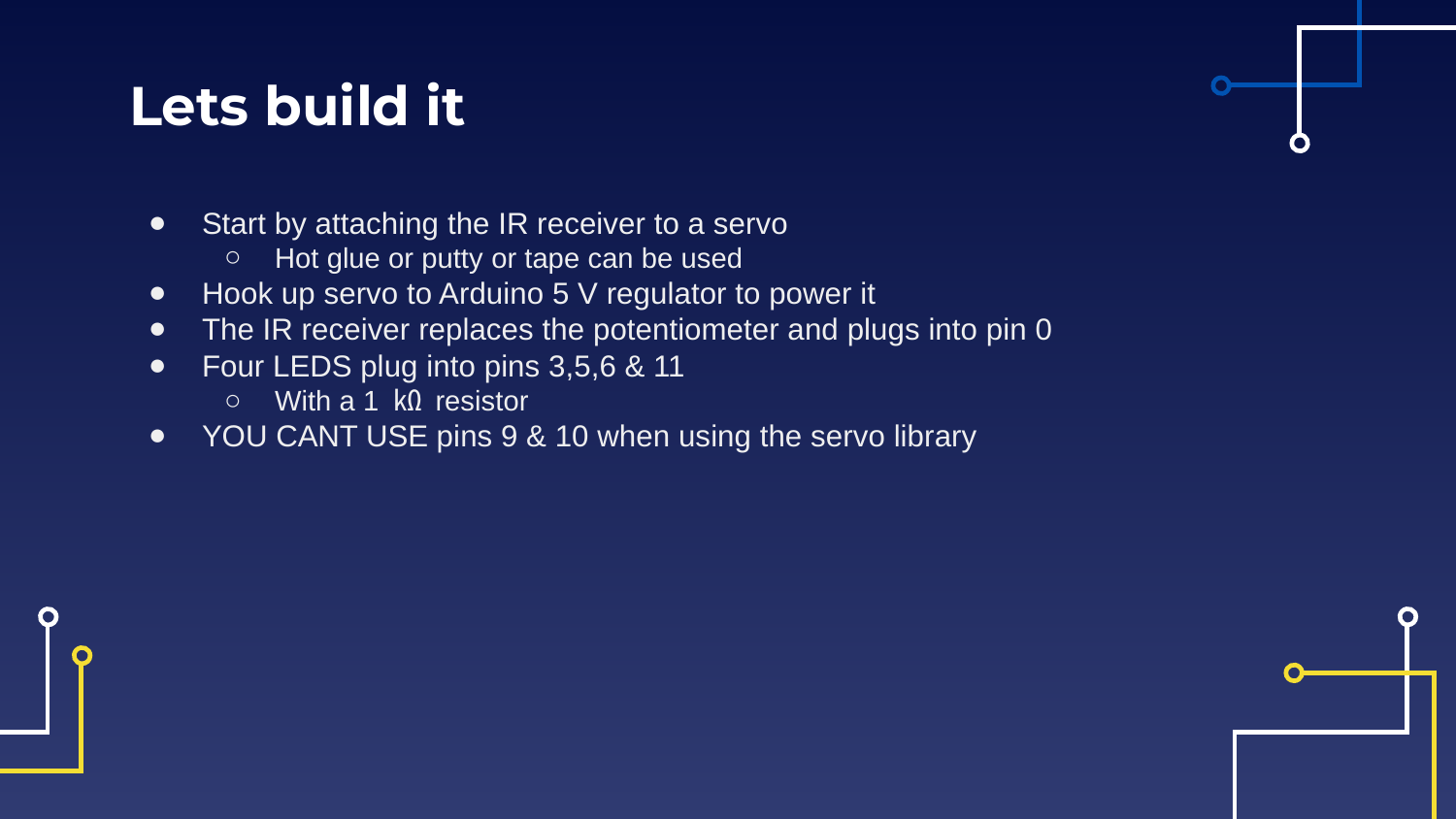

# Lets build it
Start by attaching the IR receiver to a servo
Hot glue or putty or tape can be used
Hook up servo to Arduino 5 V regulator to power it
The IR receiver replaces the potentiometer and plugs into pin 0
Four LEDS plug into pins 3,5,6 & 11
With a 1 ㏀ resistor
YOU CANT USE pins 9 & 10 when using the servo library